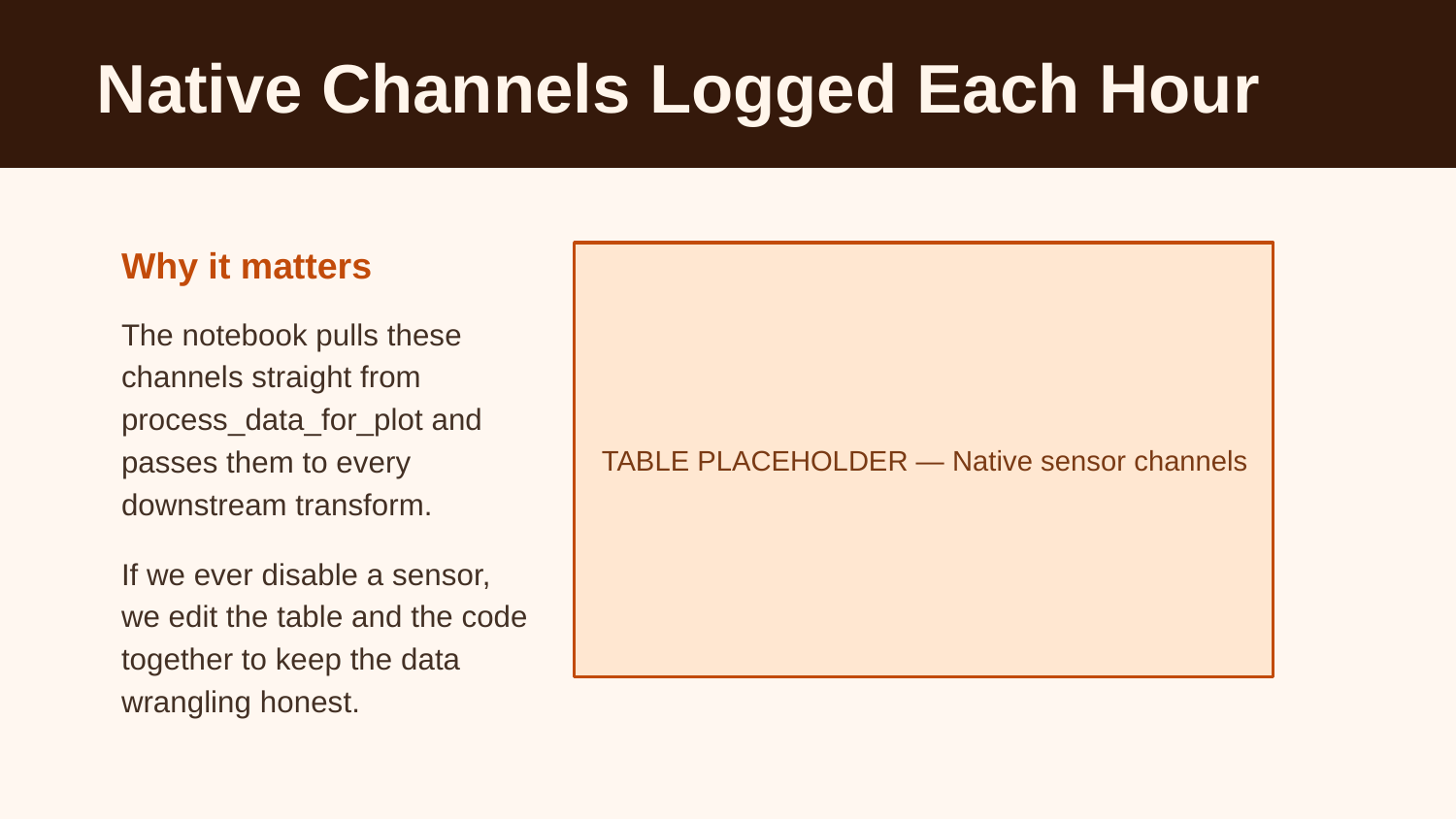

Native Channels Logged Each Hour
Why it matters

The notebook pulls these channels straight from process_data_for_plot and passes them to every downstream transform.
TABLE PLACEHOLDER — Native sensor channels
If we ever disable a sensor, we edit the table and the code together to keep the data wrangling honest.